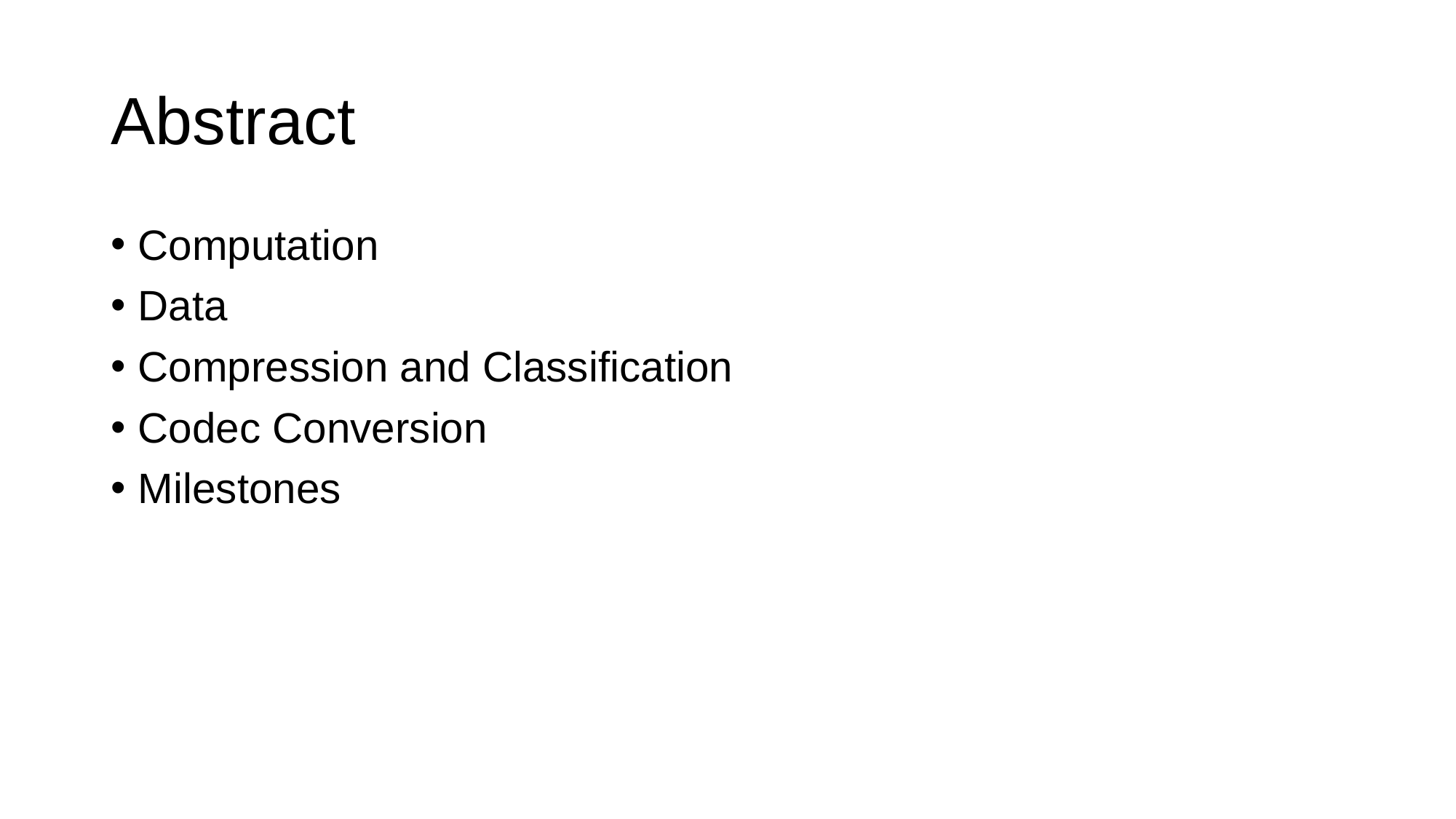

# Abstract
Computation
Data
Compression and Classification
Codec Conversion
Milestones